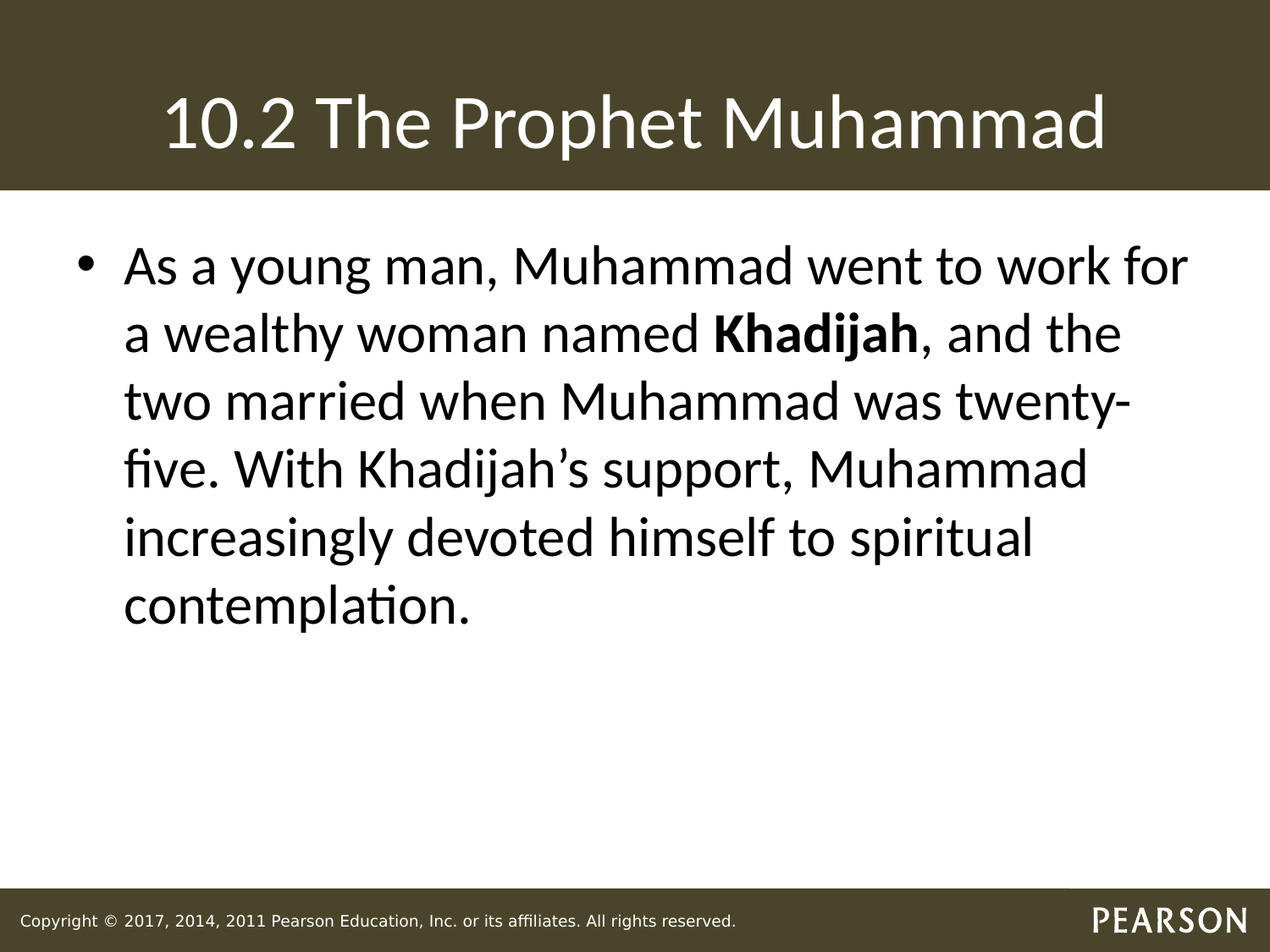

# 10.2 The Prophet Muhammad
As a young man, Muhammad went to work for a wealthy woman named Khadijah, and the two married when Muhammad was twenty-five. With Khadijah’s support, Muhammad increasingly devoted himself to spiritual contemplation.